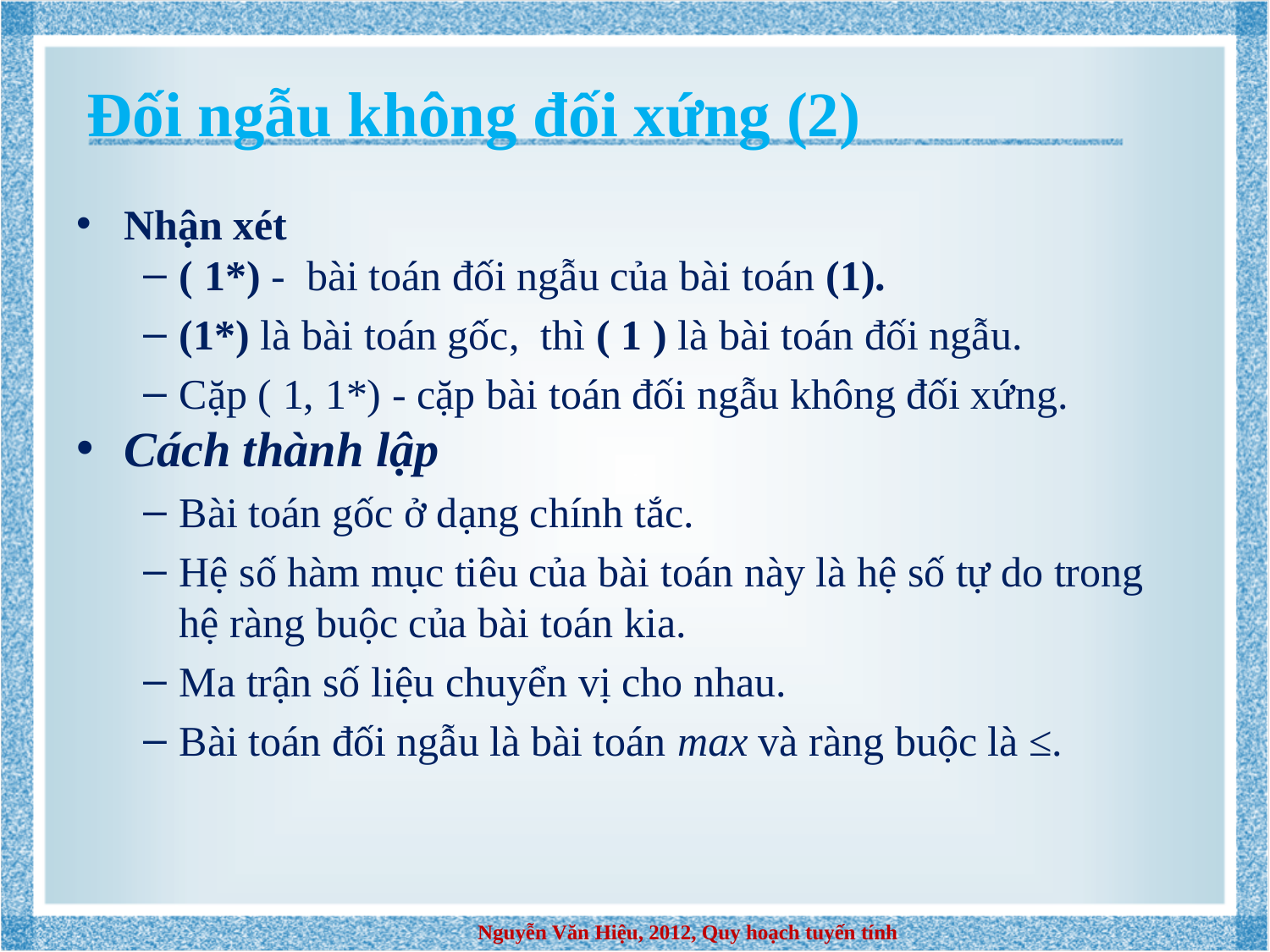

# Đối ngẫu không đối xứng (2)
Nhận xét
( 1*) -  bài toán đối ngẫu của bài toán (1).
(1*) là bài toán gốc,  thì ( 1 ) là bài toán đối ngẫu.
Cặp ( 1, 1*) - cặp bài toán đối ngẫu không đối xứng.
Cách thành lập
Bài toán gốc ở dạng chính tắc.
Hệ số hàm mục tiêu của bài toán này là hệ số tự do trong hệ ràng buộc của bài toán kia.
Ma trận số liệu chuyển vị cho nhau.
Bài toán đối ngẫu là bài toán max và ràng buộc là ≤.

Nguyễn Văn Hiệu, 2012, Quy hoạch tuyến tính